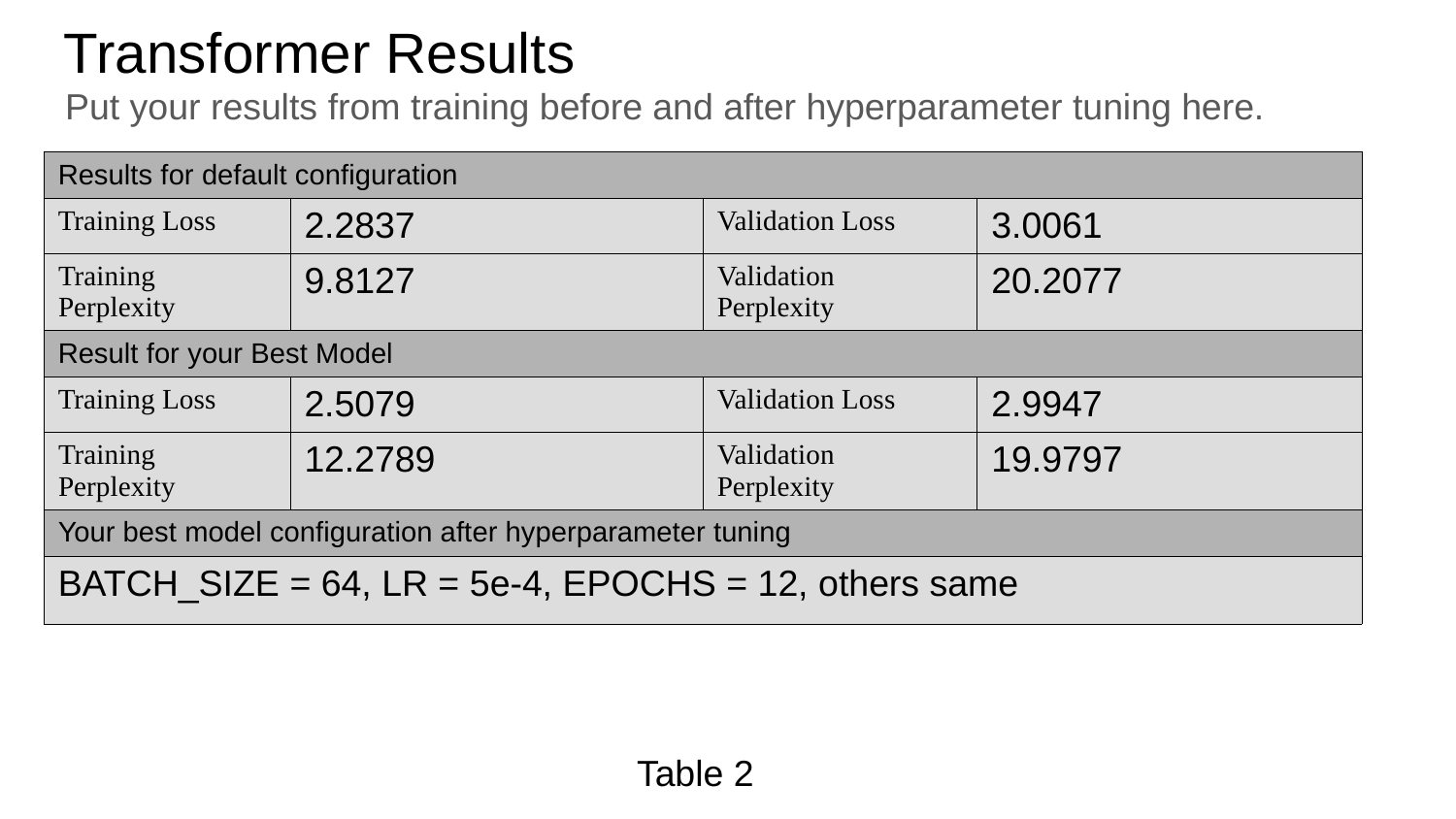

Transformer Results
Put your results from training before and after hyperparameter tuning here.
| Results for default configuration |  |  |  |
| --- | --- | --- | --- |
| Training Loss | 2.2837 | Validation Loss | 3.0061 |
| Training Perplexity | 9.8127 | Validation Perplexity | 20.2077 |
| Result for your Best Model |  |  |  |
| Training Loss | 2.5079 | Validation Loss | 2.9947 |
| Training Perplexity | 12.2789 | Validation Perplexity | 19.9797 |
| Your best model configuration after hyperparameter tuning |  |  |  |
| BATCH\_SIZE = 64, LR = 5e-4, EPOCHS = 12, others same |  |  |  |
Table 2